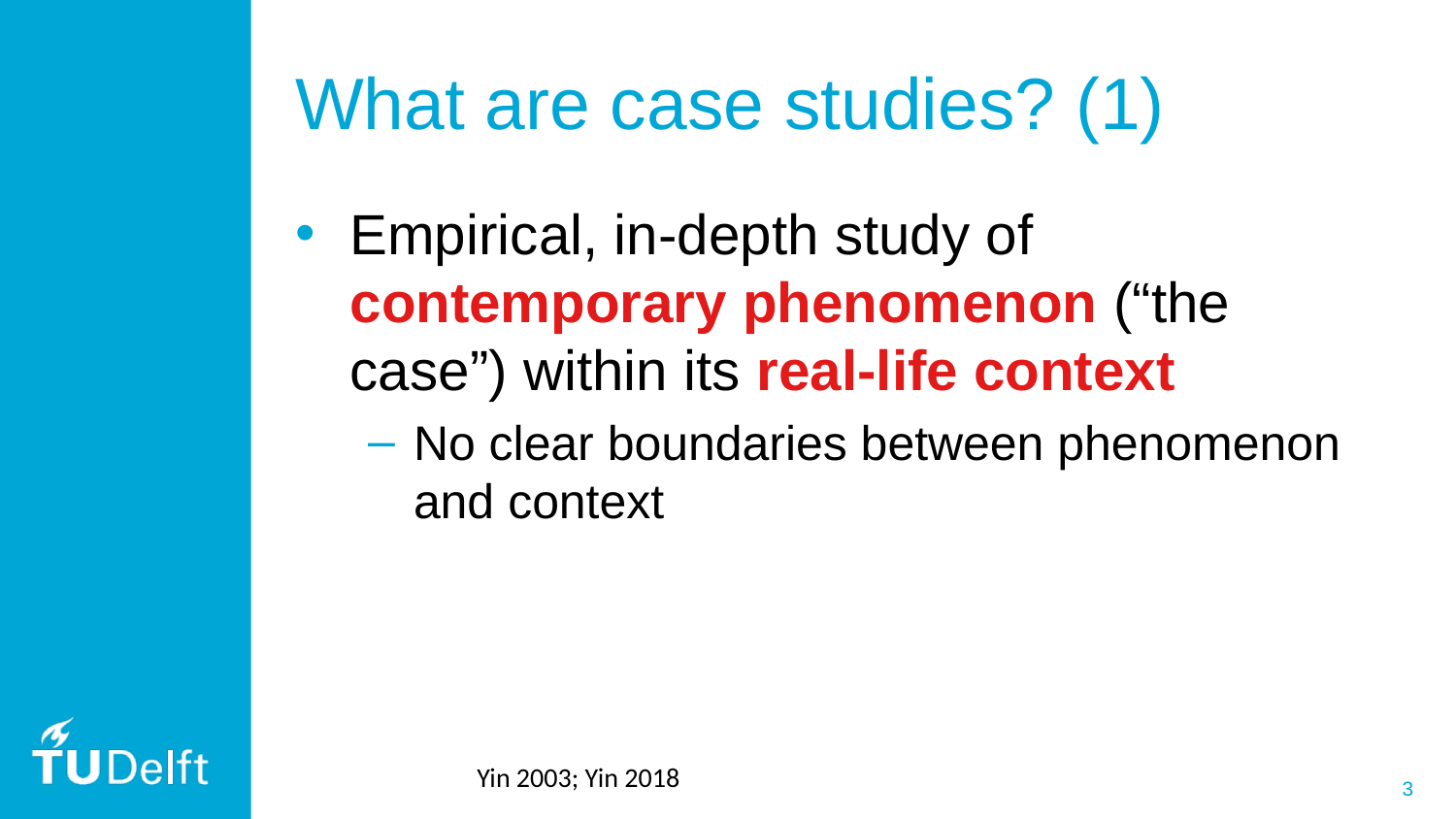

# What are case studies? (1)
Empirical, in-depth study of contemporary phenomenon (“the case”) within its real-life context
No clear boundaries between phenomenon and context
Yin 2003; Yin 2018